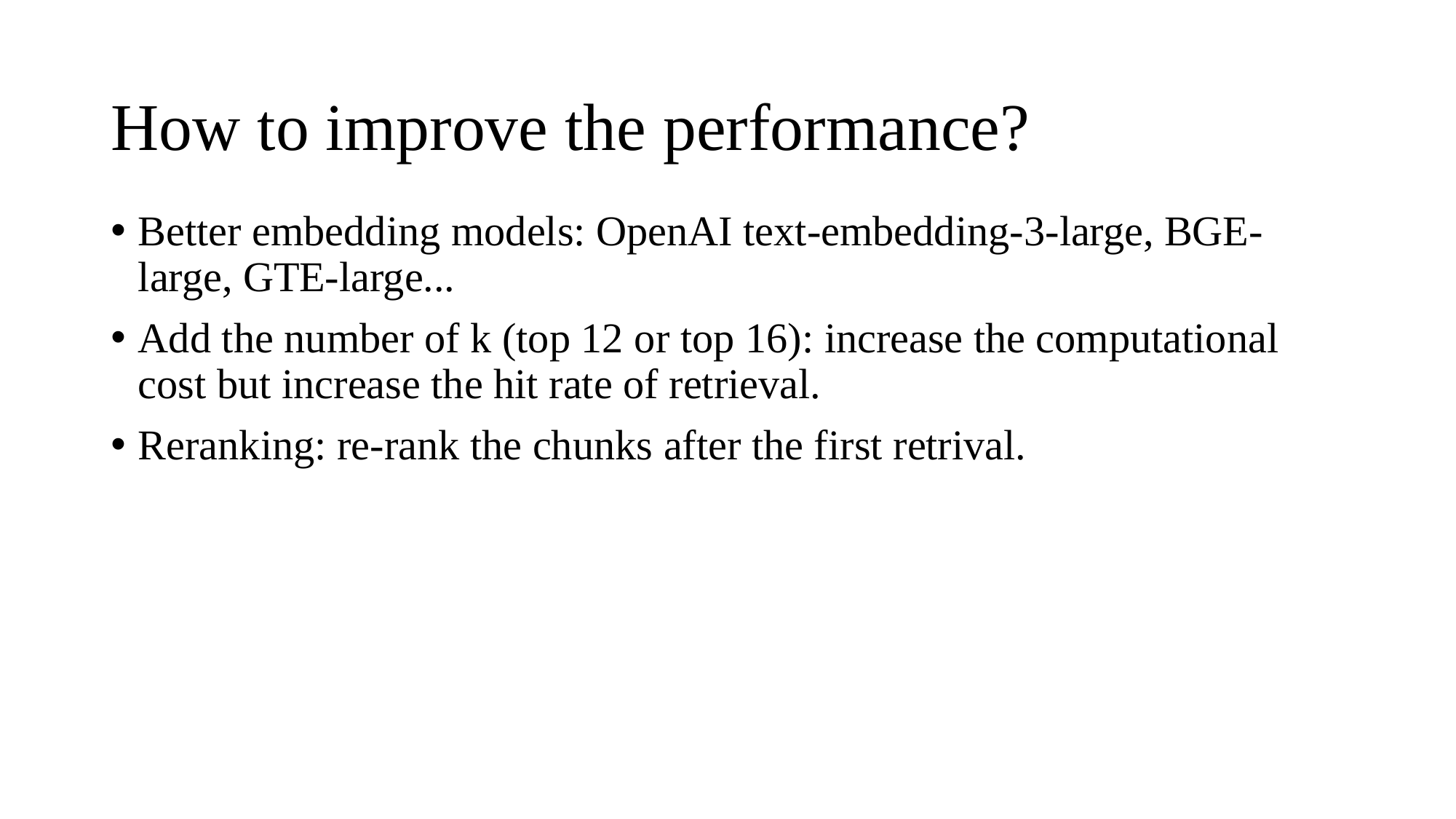

# How to improve the performance?
Better embedding models: OpenAI text-embedding-3-large, BGE-large, GTE-large...
Add the number of k (top 12 or top 16): increase the computational cost but increase the hit rate of retrieval.
Reranking: re-rank the chunks after the first retrival.